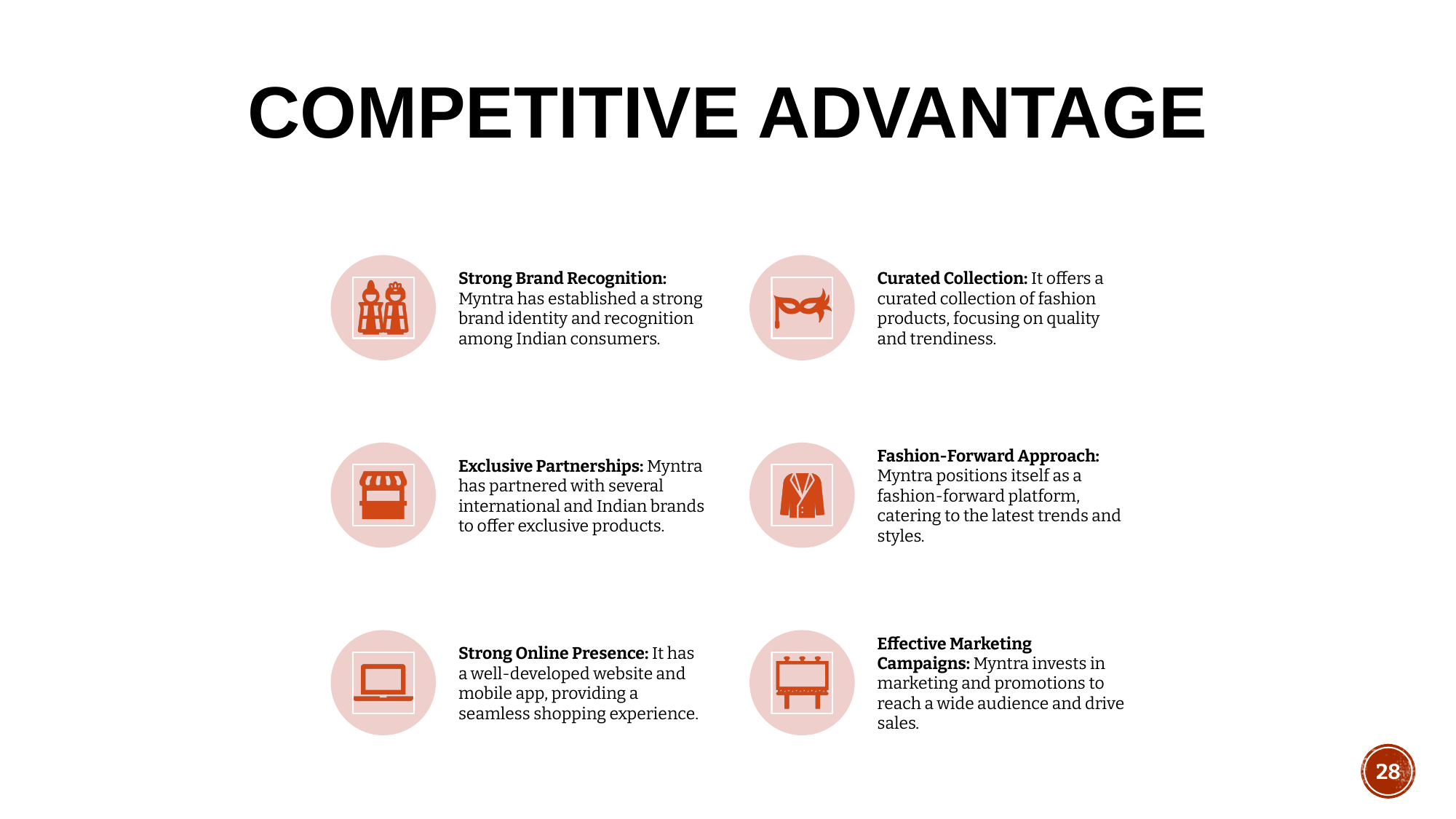

# Competitive Advantage

Strong Brand Recognition: Myntra has established a strong brand identity and recognition among Indian consumers.
Curated Collection: It offers a curated collection of fashion products, focusing on quality and trendiness.
Exclusive Partnerships: Myntra has partnered with several international and Indian brands to offer exclusive products.
Fashion-Forward Approach: Myntra positions itself as a fashion-forward platform, catering to the latest trends and styles.
Strong Online Presence: It has a well-developed website and mobile app, providing a seamless shopping experience.
Effective Marketing Campaigns: Myntra invests in marketing and promotions to reach a wide audience and drive sales.

11/23/2024
28